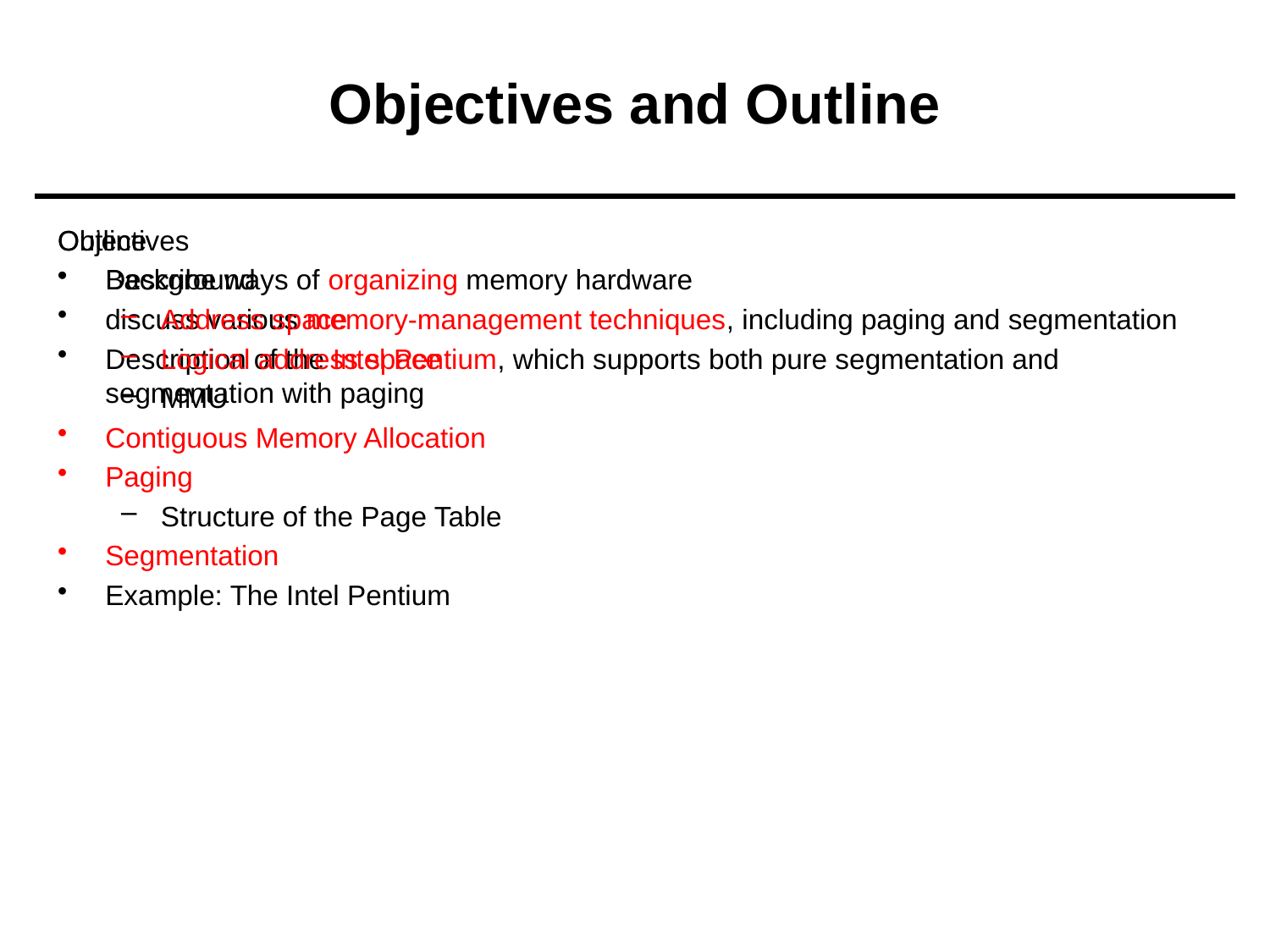

# Objectives and Outline
Objectives
Describe ways of organizing memory hardware
discuss various memory-management techniques, including paging and segmentation
Description of the Intel Pentium, which supports both pure segmentation and segmentation with paging
Outline
Background
Address space
Logical address space
MMU
Contiguous Memory Allocation
Paging
Structure of the Page Table
Segmentation
Example: The Intel Pentium

2